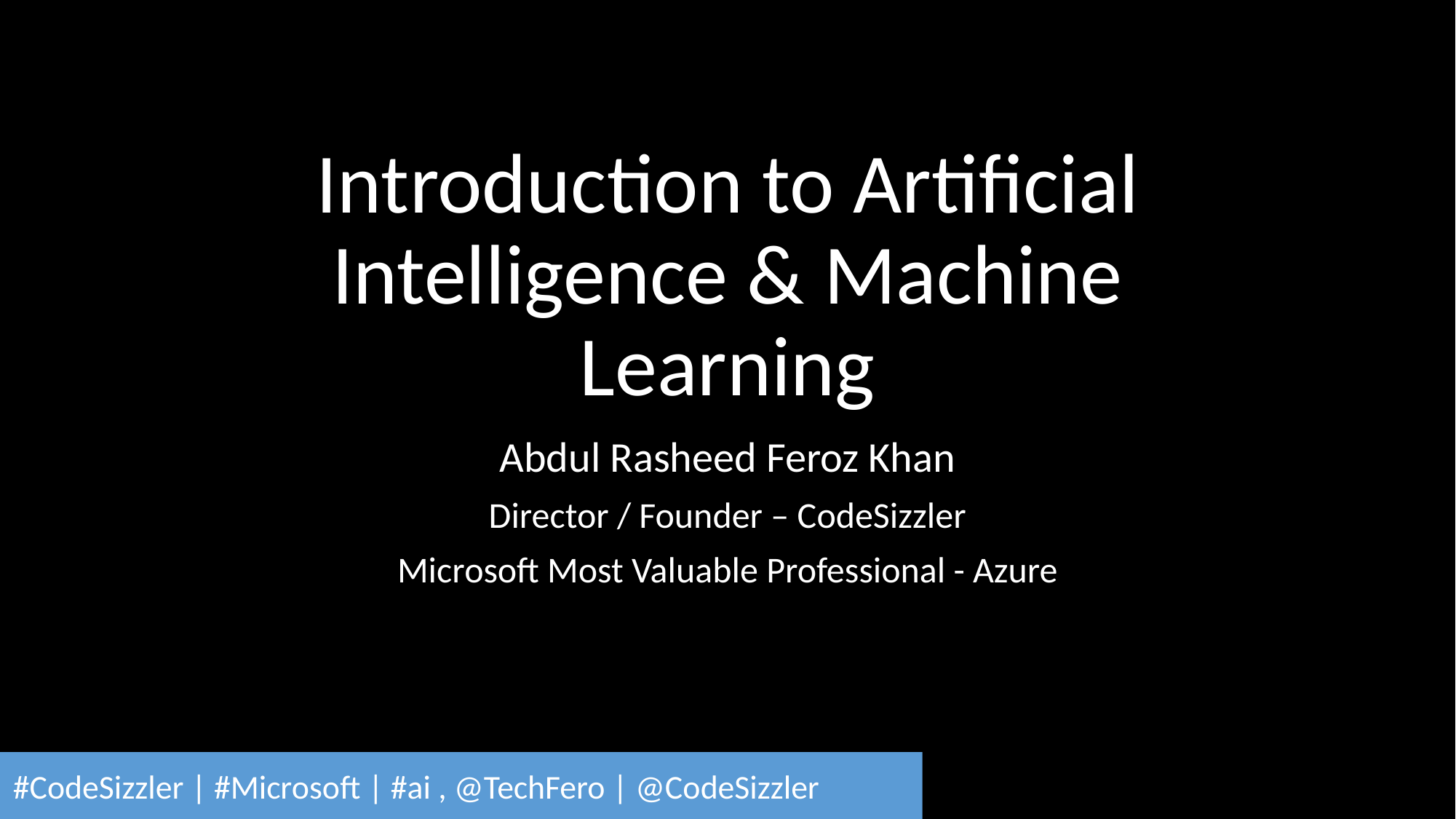

# Introduction to Artificial Intelligence & Machine Learning
Abdul Rasheed Feroz Khan
Director / Founder – CodeSizzler
Microsoft Most Valuable Professional - Azure
 #CodeSizzler | #Microsoft | #ai , @TechFero | @CodeSizzler